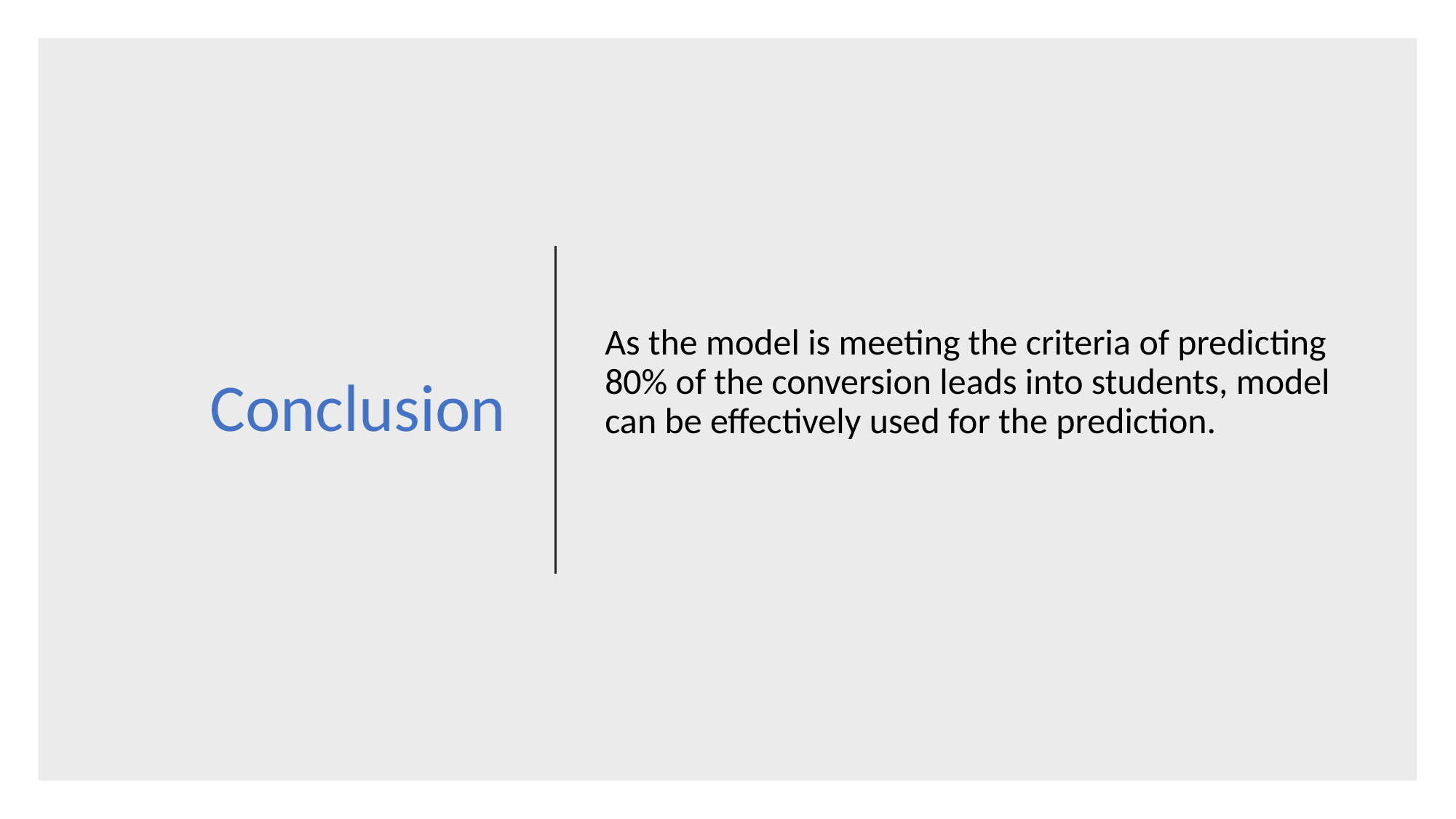

# Conclusion
As the model is meeting the criteria of predicting 80% of the conversion leads into students, model can be effectively used for the prediction.